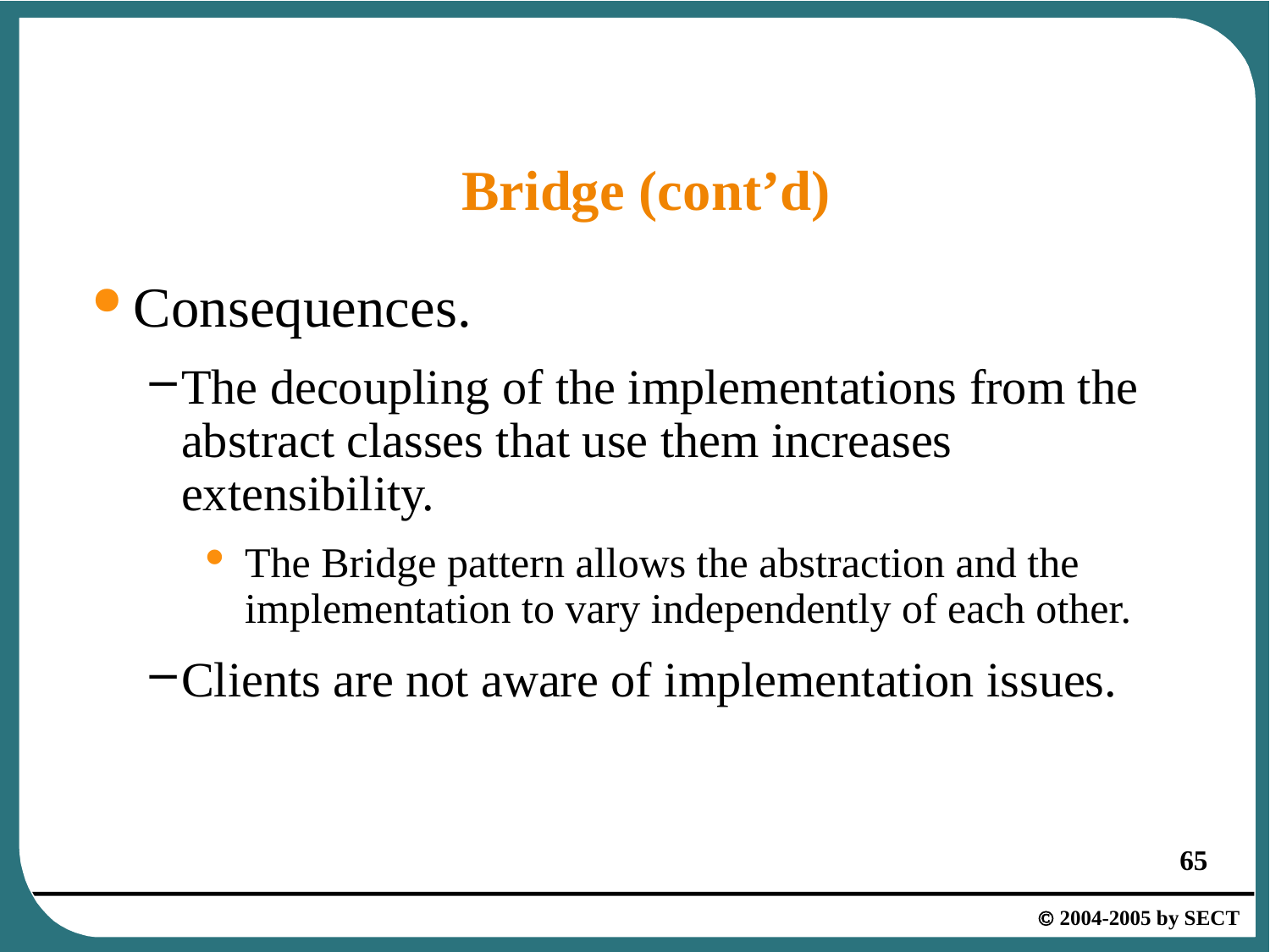

# Bridge (cont’d)
Consequences.
The decoupling of the implementations from the abstract classes that use them increases extensibility.
The Bridge pattern allows the abstraction and the implementation to vary independently of each other.
Clients are not aware of implementation issues.